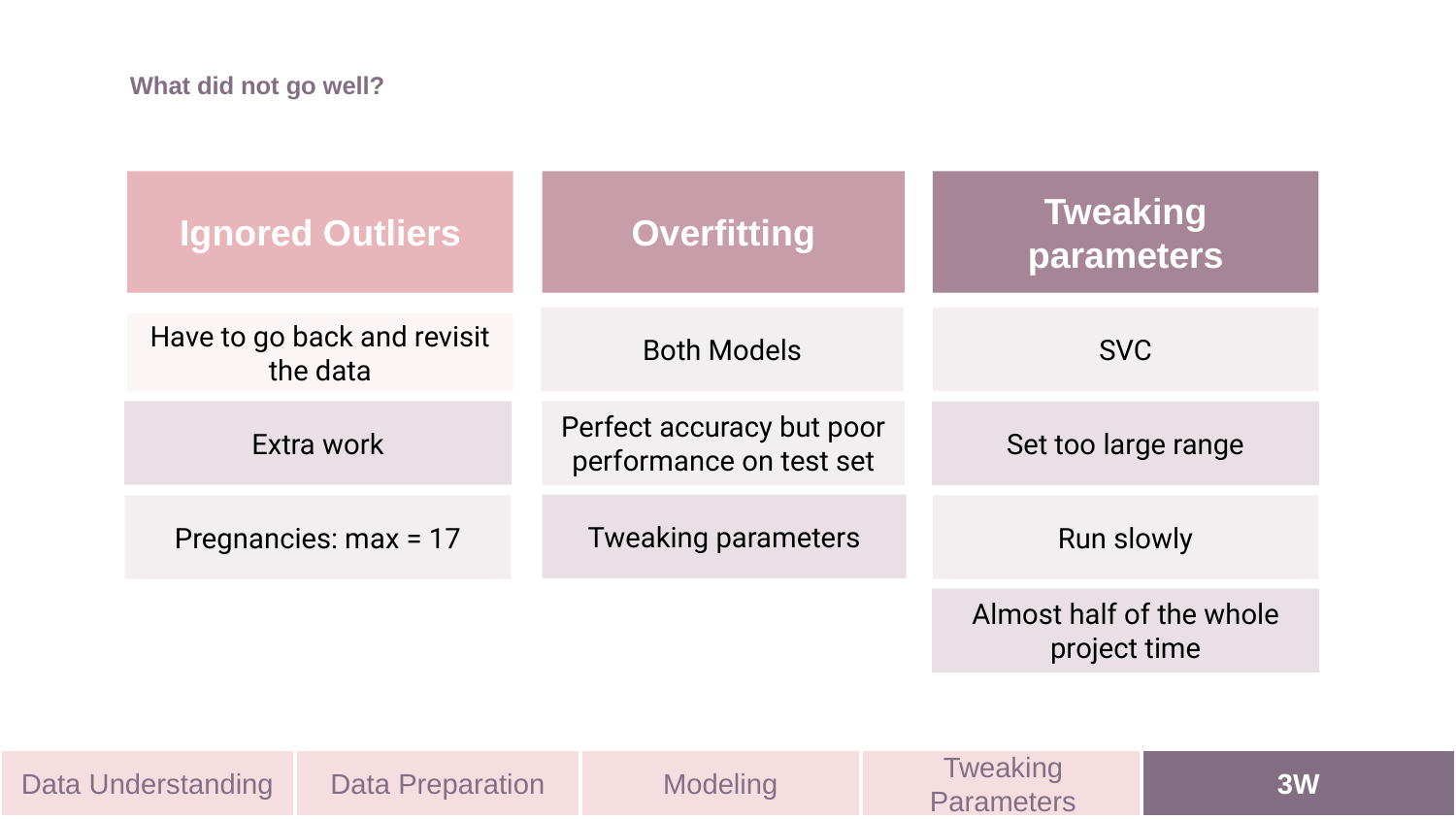

# What did not go well?
Ignored Outliers
Overfitting
Tweaking parameters
Both Models
SVC
Have to go back and revisit the data
Extra work
Perfect accuracy but poor performance on test set
Set too large range
Tweaking parameters
Pregnancies: max = 17
Run slowly
Almost half of the whole project time
Data Understanding
Data Preparation
Modeling
Tweaking Parameters
3W